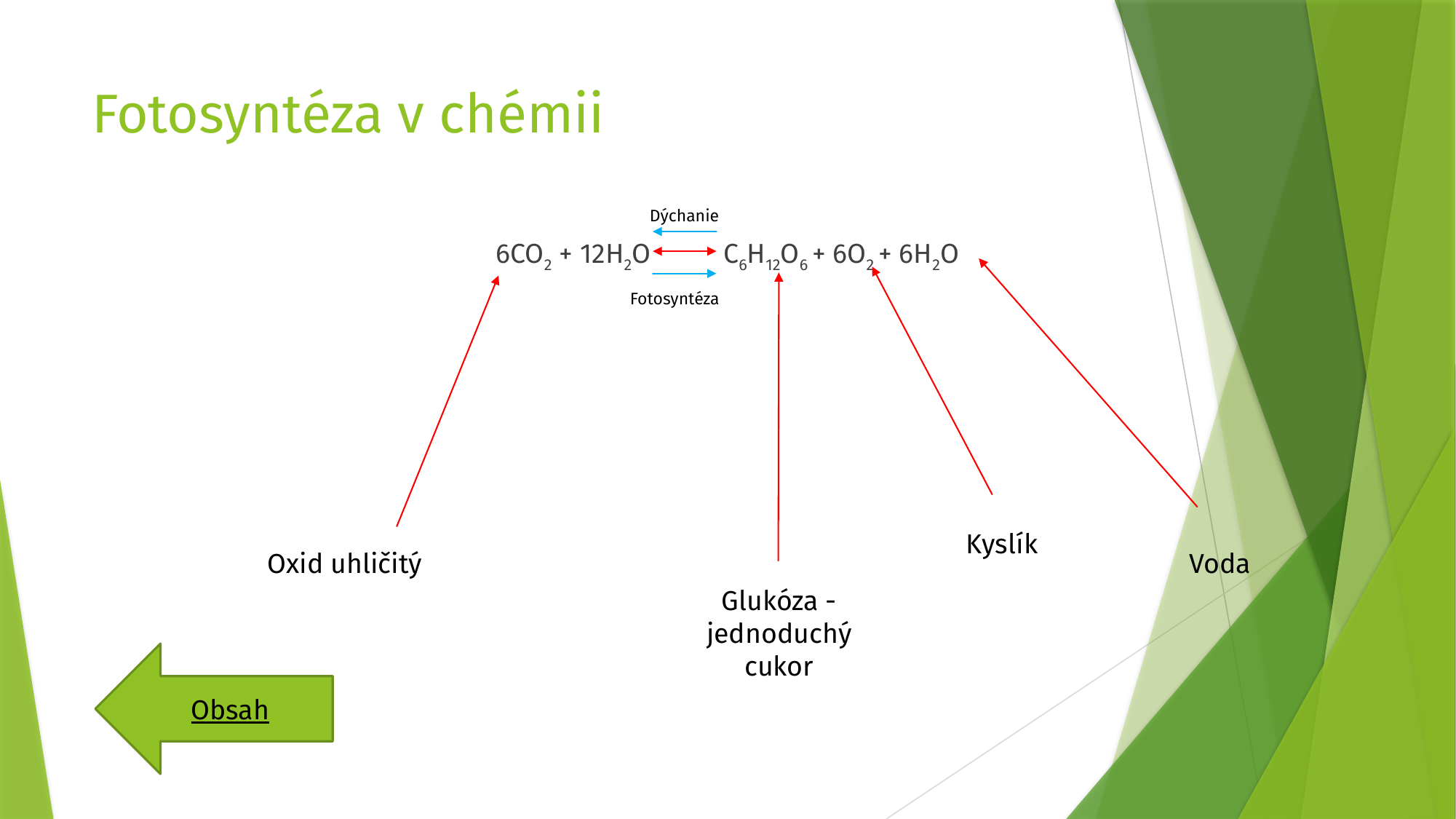

# Fotosyntéza v chémii
Dýchanie
6CO2 + 12H2O          C6H12O6 + 6O2 + 6H2O
Fotosyntéza
Kyslík
Oxid uhličitý
Voda
Glukóza - jednoduchý cukor
Obsah